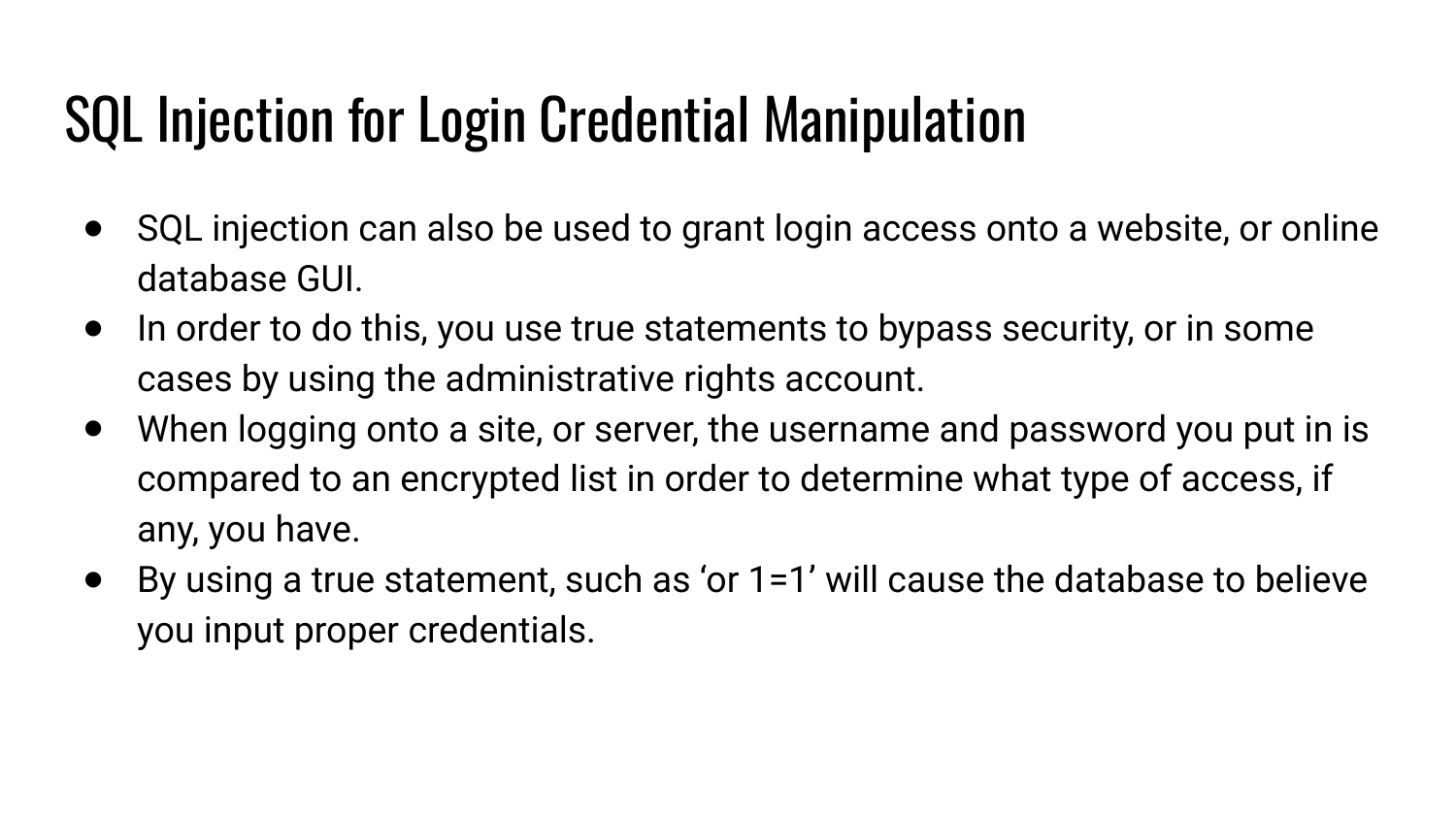

# SQL Injection for Login Credential Manipulation
SQL injection can also be used to grant login access onto a website, or online database GUI.
In order to do this, you use true statements to bypass security, or in some cases by using the administrative rights account.
When logging onto a site, or server, the username and password you put in is compared to an encrypted list in order to determine what type of access, if any, you have.
By using a true statement, such as ‘or 1=1’ will cause the database to believe you input proper credentials.